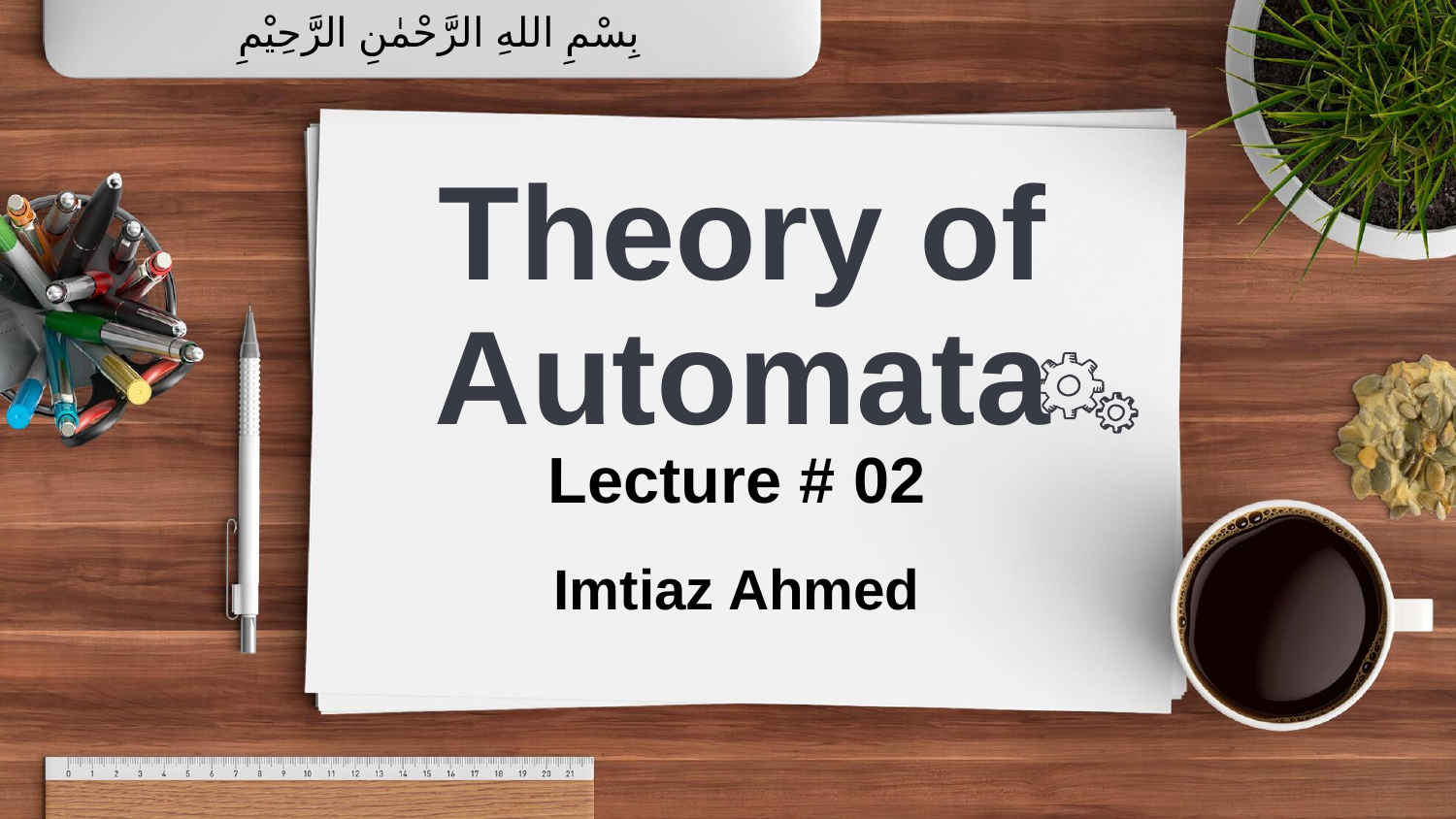

بِسْمِ اللهِ الرَّحْمٰنِ الرَّحِيْمِ
# Theory of Automata

Lecture # 02

Imtiaz Ahmed